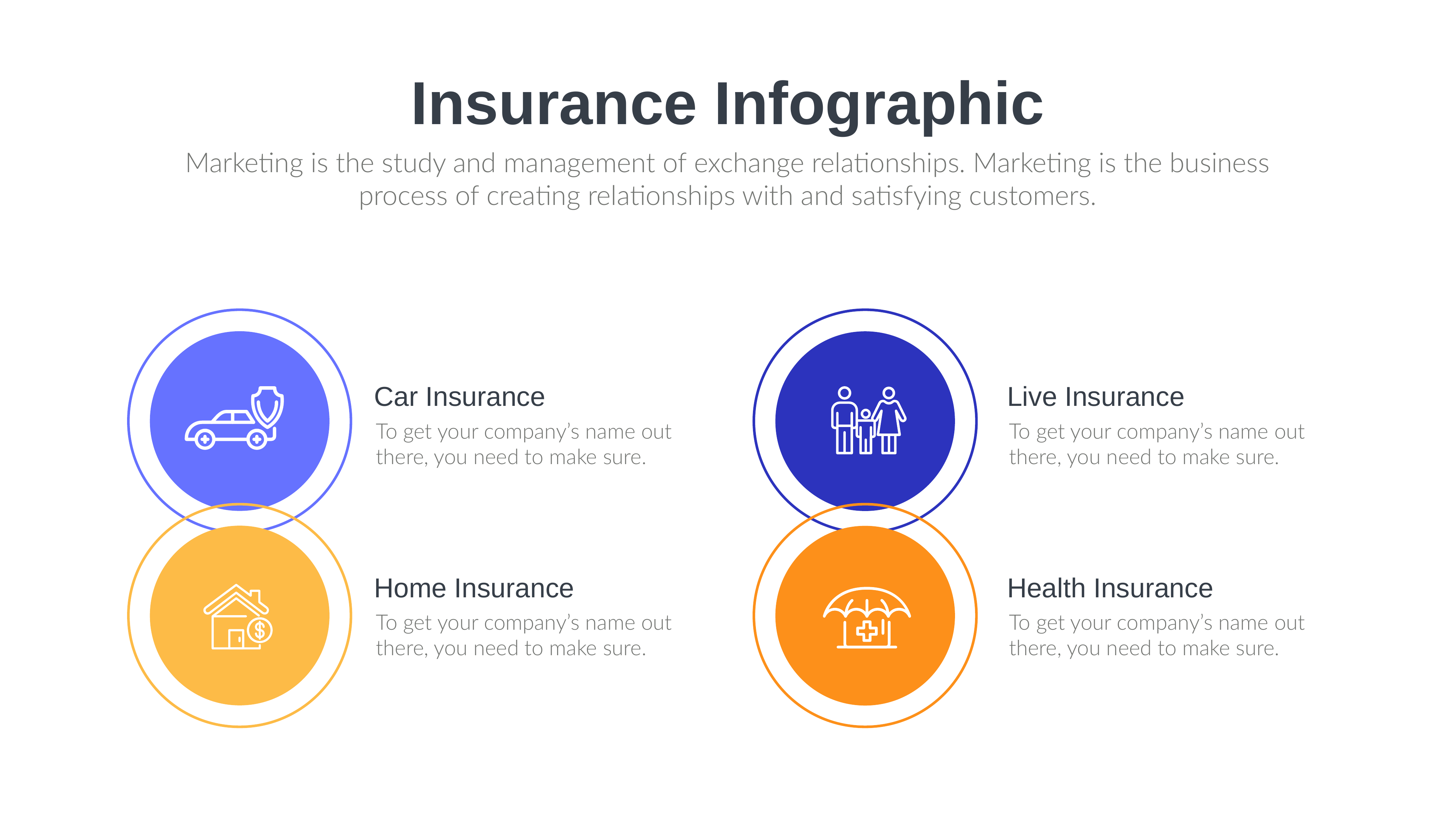

Insurance Infographic
Marketing is the study and management of exchange relationships. Marketing is the business process of creating relationships with and satisfying customers.

Car Insurance
To get your company’s name out there, you need to make sure.
Live Insurance
To get your company’s name out there, you need to make sure.

Home Insurance
To get your company’s name out there, you need to make sure.
Health Insurance
To get your company’s name out there, you need to make sure.